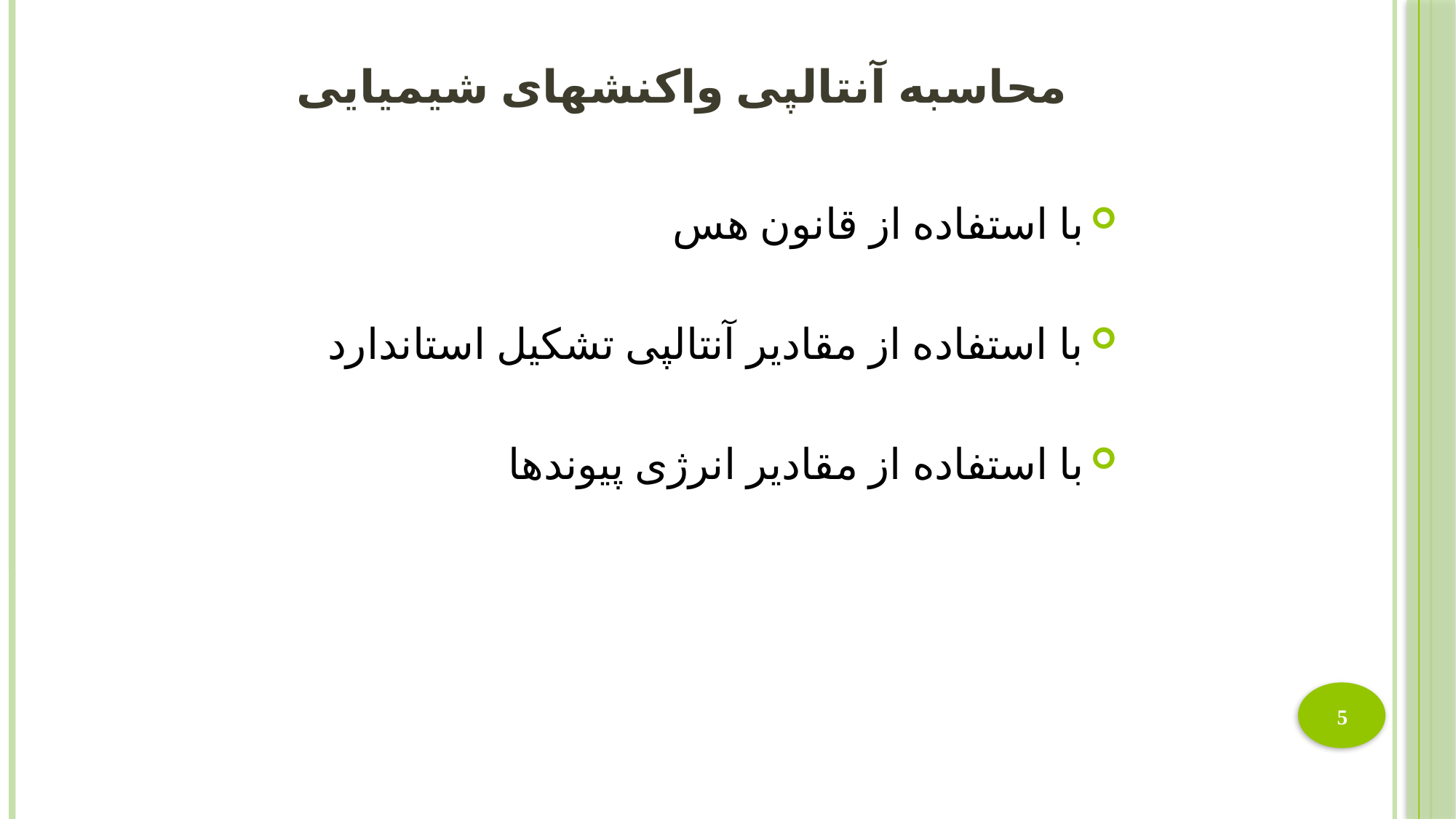

# محاسبه آنتالپی واکنشهای شیمیایی
با استفاده از قانون هس

با استفاده از مقادیر آنتالپی تشکیل استاندارد

با استفاده از مقادیر انرژی پیوندها
5